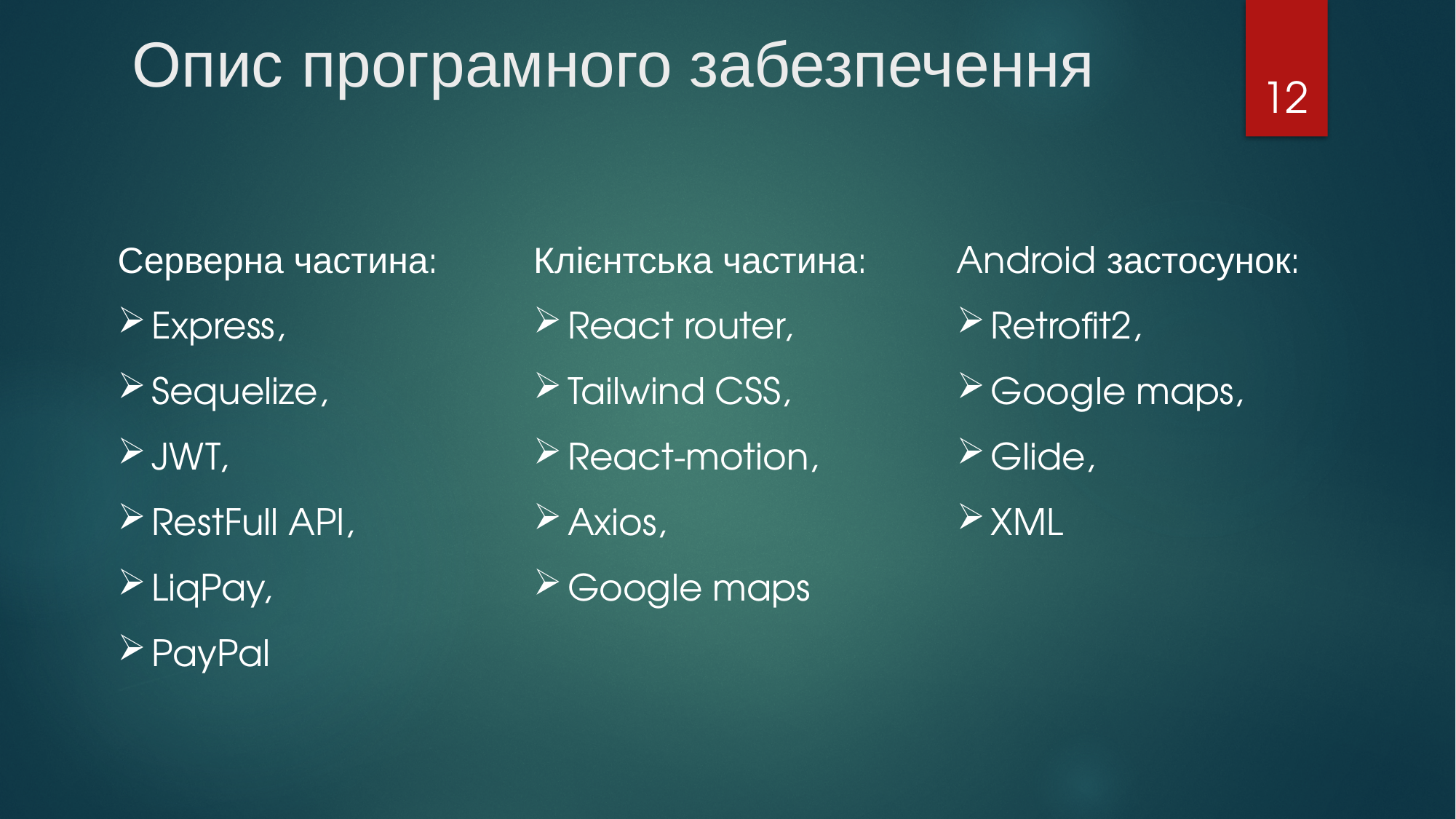

# Опис програмного забезпечення
12
Серверна частина:
Express,
Sequelize,
JWT,
RestFull API,
LiqPay,
PayPal

Клієнтська частина:
React router,
Tailwind CSS,
React-motion,
Axios,
Google maps
Android застосунок:
Retrofit2,
Google maps,
Glide,
XML